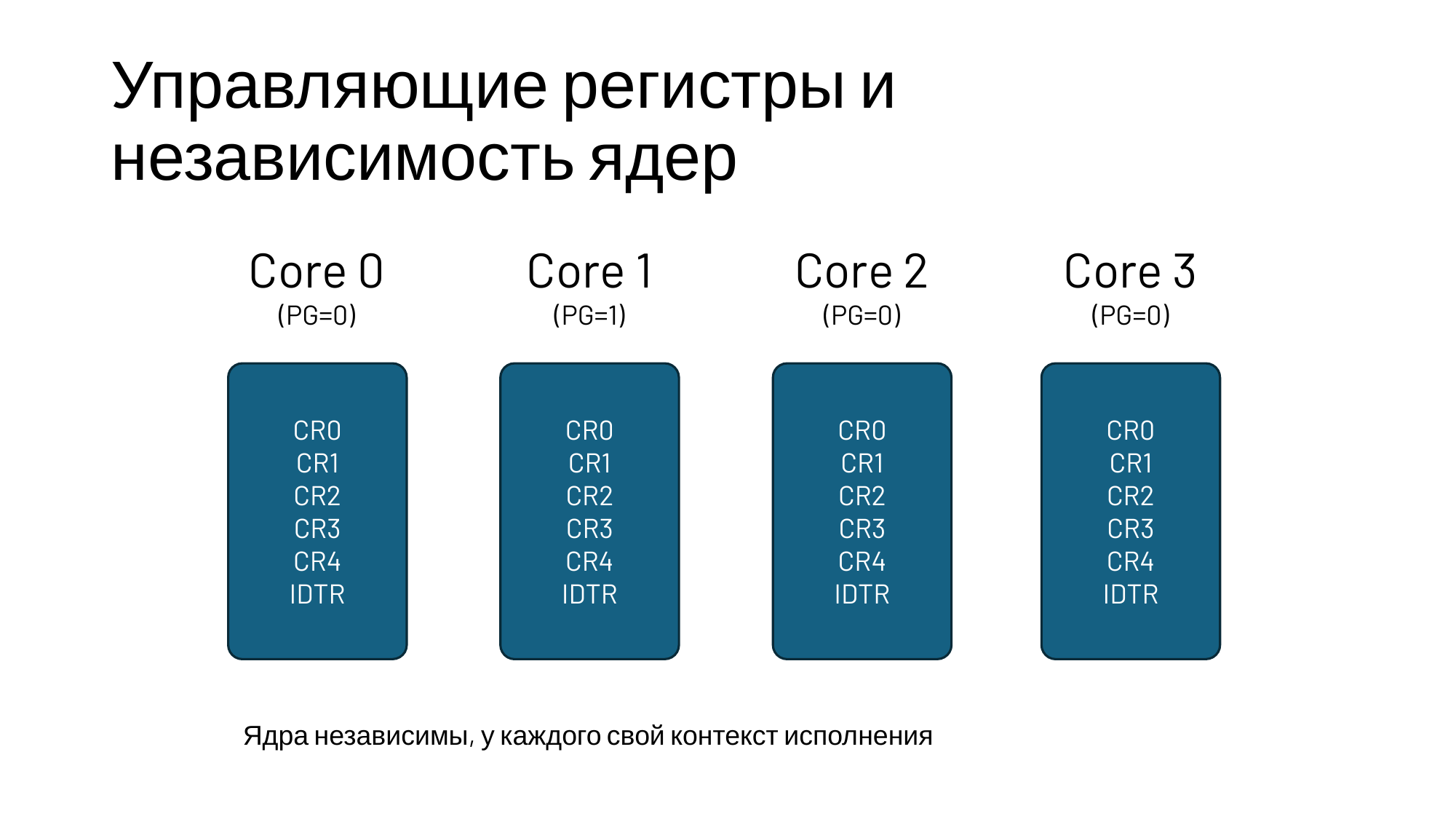

# Управляющие регистры и независимость ядер
Core 0
(PG=0)
Core 1
(PG=1)
Core 2
(PG=0)
Core 3
(PG=0)
CR0
CR1
CR2
CR3
CR4
IDTR
CR0
CR1
CR2
CR3
CR4
IDTR
CR0
CR1
CR2
CR3
CR4
IDTR
CR0
CR1
CR2
CR3
CR4
IDTR
Ядра независимы, у каждого свой контекст исполнения